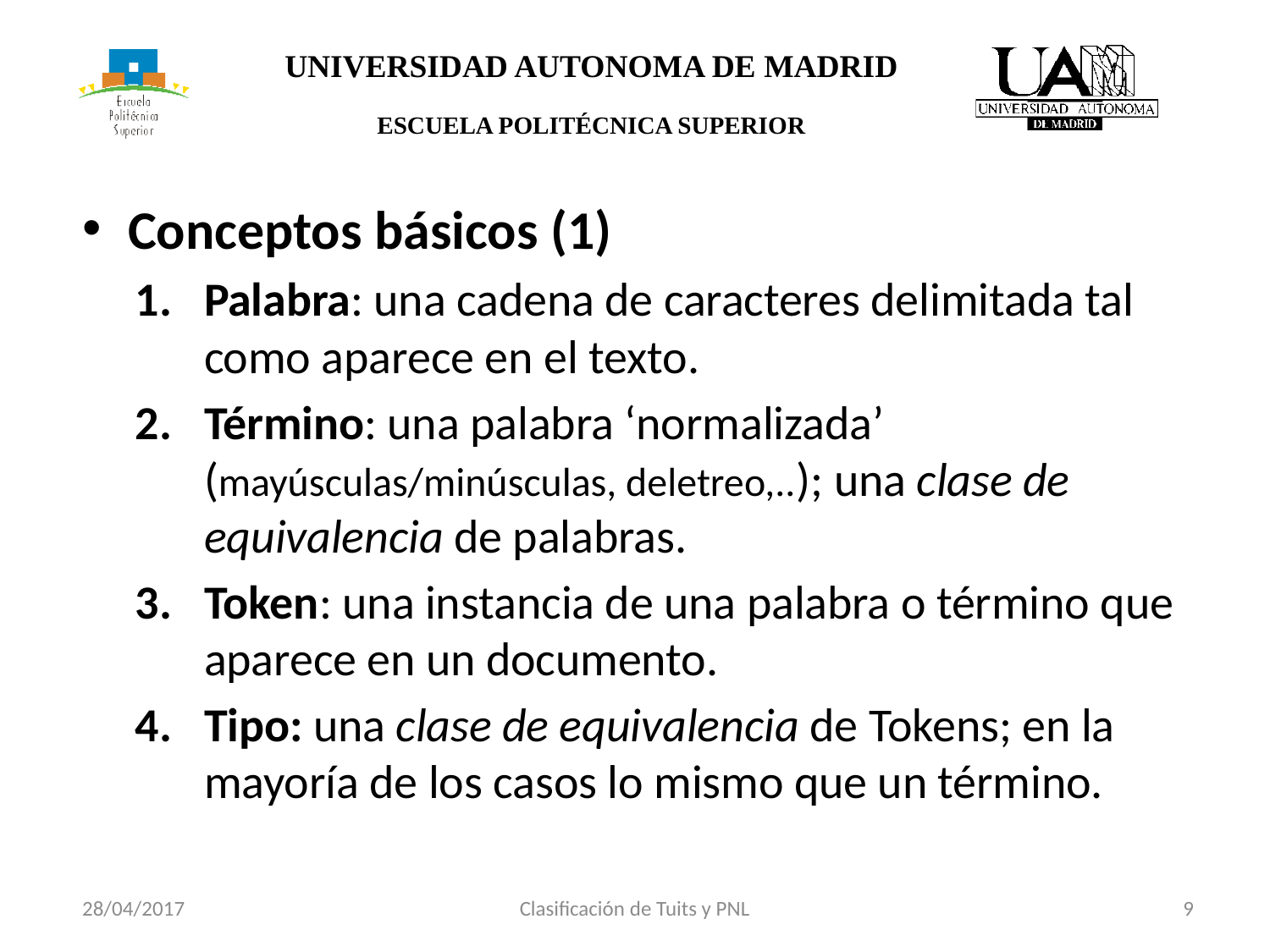

Conceptos básicos (1)
Palabra: una cadena de caracteres delimitada tal como aparece en el texto.
Término: una palabra ‘normalizada’ (mayúsculas/minúsculas, deletreo,..); una clase de equivalencia de palabras.
Token: una instancia de una palabra o término que aparece en un documento.
Tipo: una clase de equivalencia de Tokens; en la mayoría de los casos lo mismo que un término.

Clasificación de Tuits y PNL
 9
28/04/2017